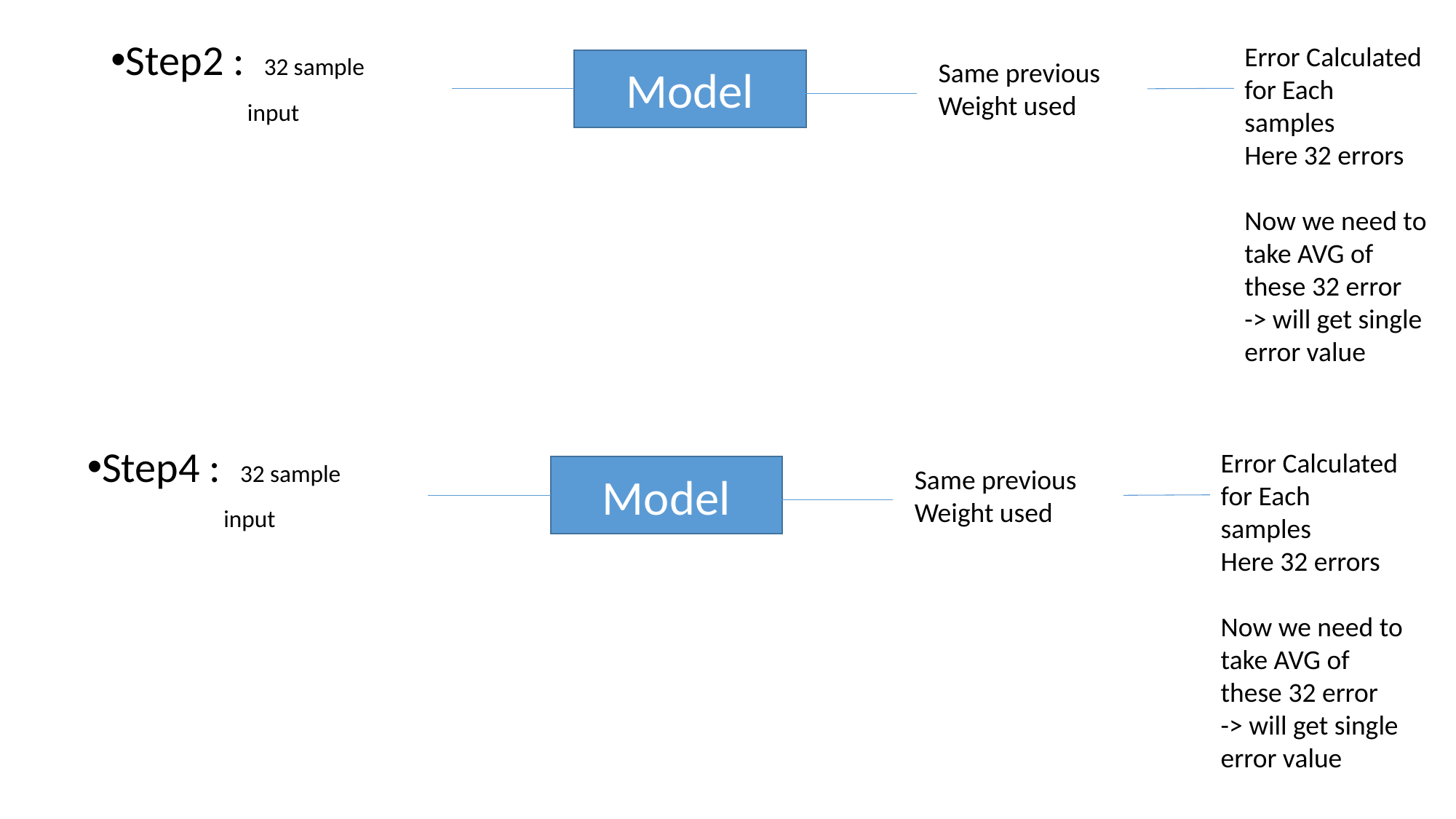

Step2 :  32 sample
                         input

Error Calculated for Each samples
Here 32 errors

Now we need to take AVG of these 32 error
-> will get single error value
Model
Same previous
Weight used
Step4 :  32 sample
                         input

Error Calculated for Each samples
Here 32 errors

Now we need to take AVG of these 32 error
-> will get single error value
Model
Same previous
Weight used